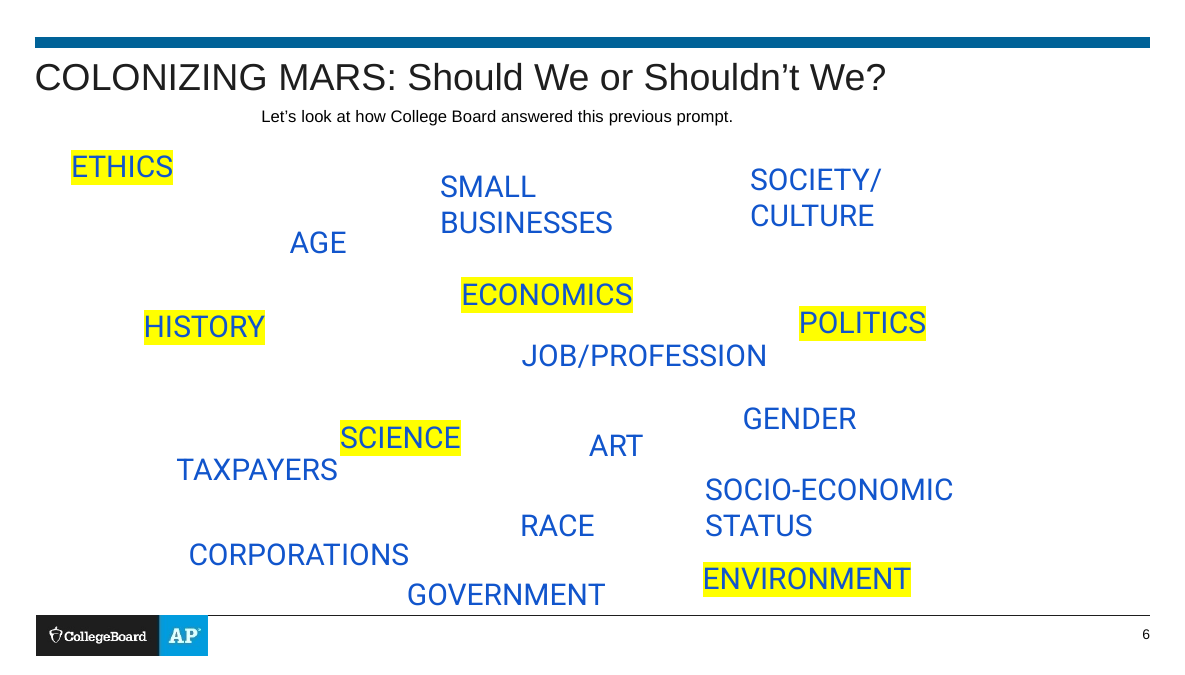

# COLONIZING MARS: Should We or Shouldn’t We?
Let’s look at how College Board answered this previous prompt.

ETHICS

SOCIETY/
CULTURE
SMALL BUSINESSES
AGE
ECONOMICS
POLITICS
HISTORY
JOB/PROFESSION
GENDER
SCIENCE
ART
TAXPAYERS
SOCIO-ECONOMIC
STATUS
RACE
CORPORATIONS
ENVIRONMENT
GOVERNMENT